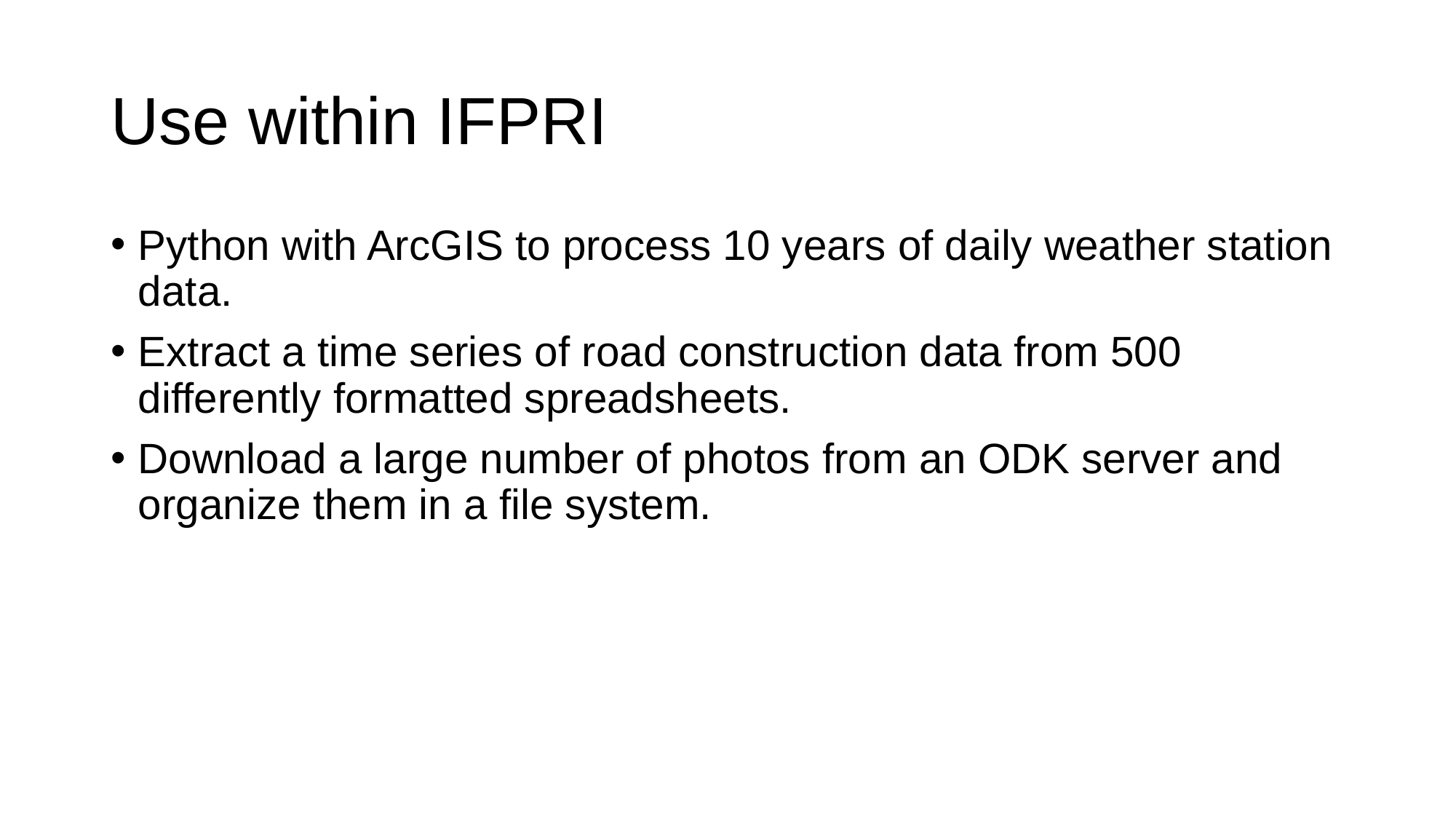

# Use within IFPRI
Python with ArcGIS to process 10 years of daily weather station data.
Extract a time series of road construction data from 500 differently formatted spreadsheets.
Download a large number of photos from an ODK server and organize them in a file system.